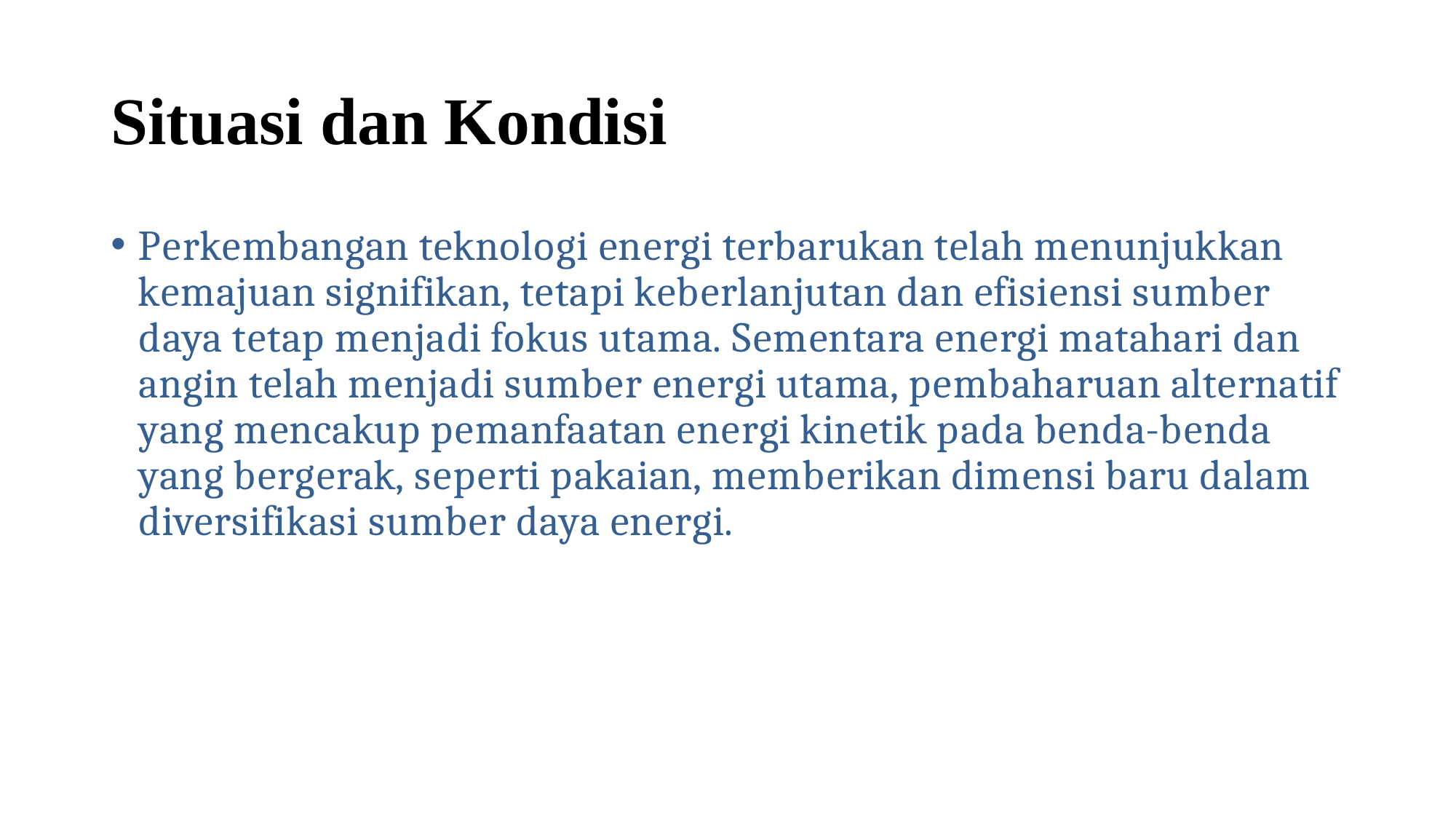

# Situasi dan Kondisi
Perkembangan teknologi energi terbarukan telah menunjukkan kemajuan signifikan, tetapi keberlanjutan dan efisiensi sumber daya tetap menjadi fokus utama. Sementara energi matahari dan angin telah menjadi sumber energi utama, pembaharuan alternatif yang mencakup pemanfaatan energi kinetik pada benda-benda yang bergerak, seperti pakaian, memberikan dimensi baru dalam diversifikasi sumber daya energi.